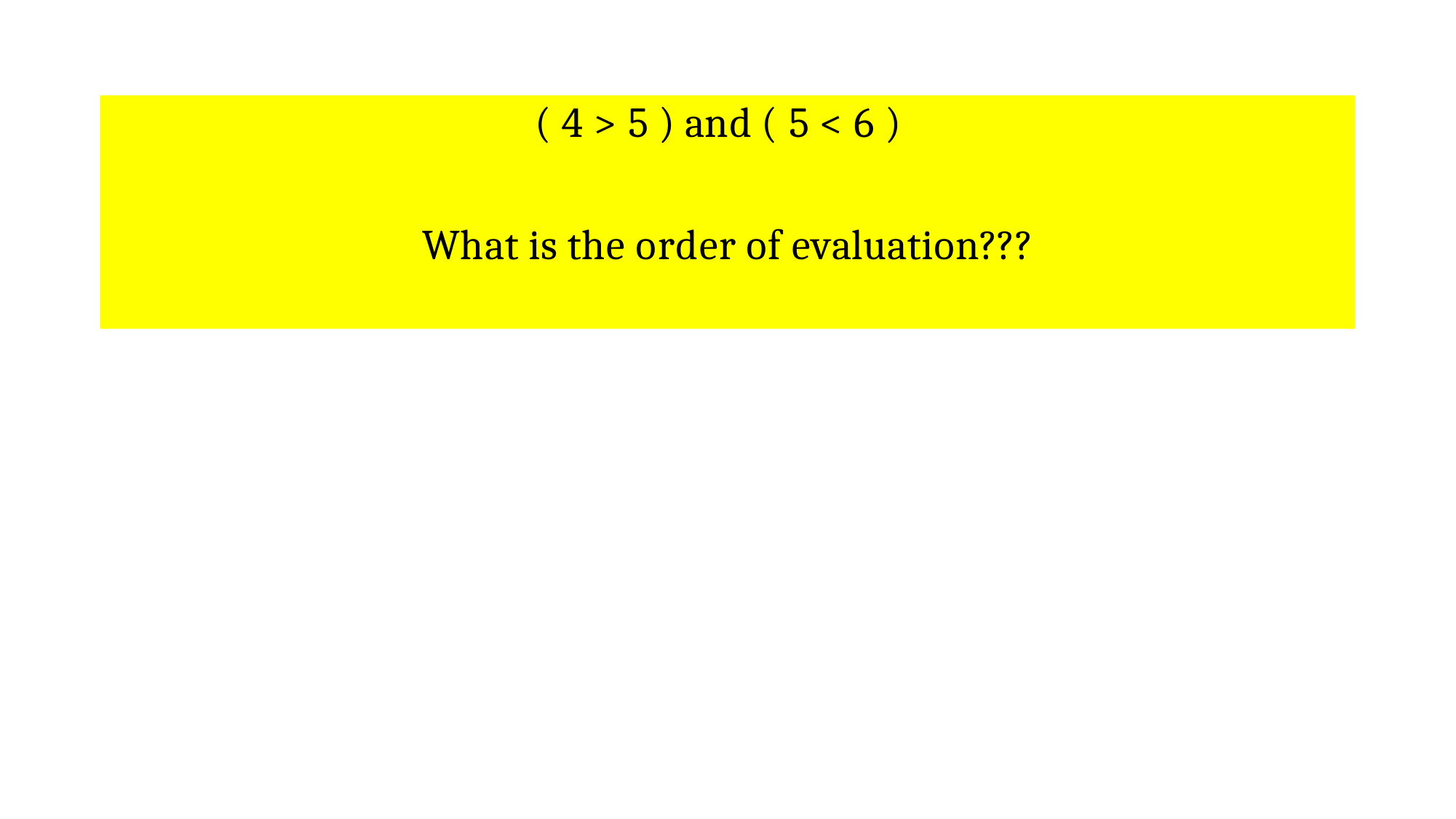

( 4 > 5 ) and ( 5 < 6 )

What is the order of evaluation???